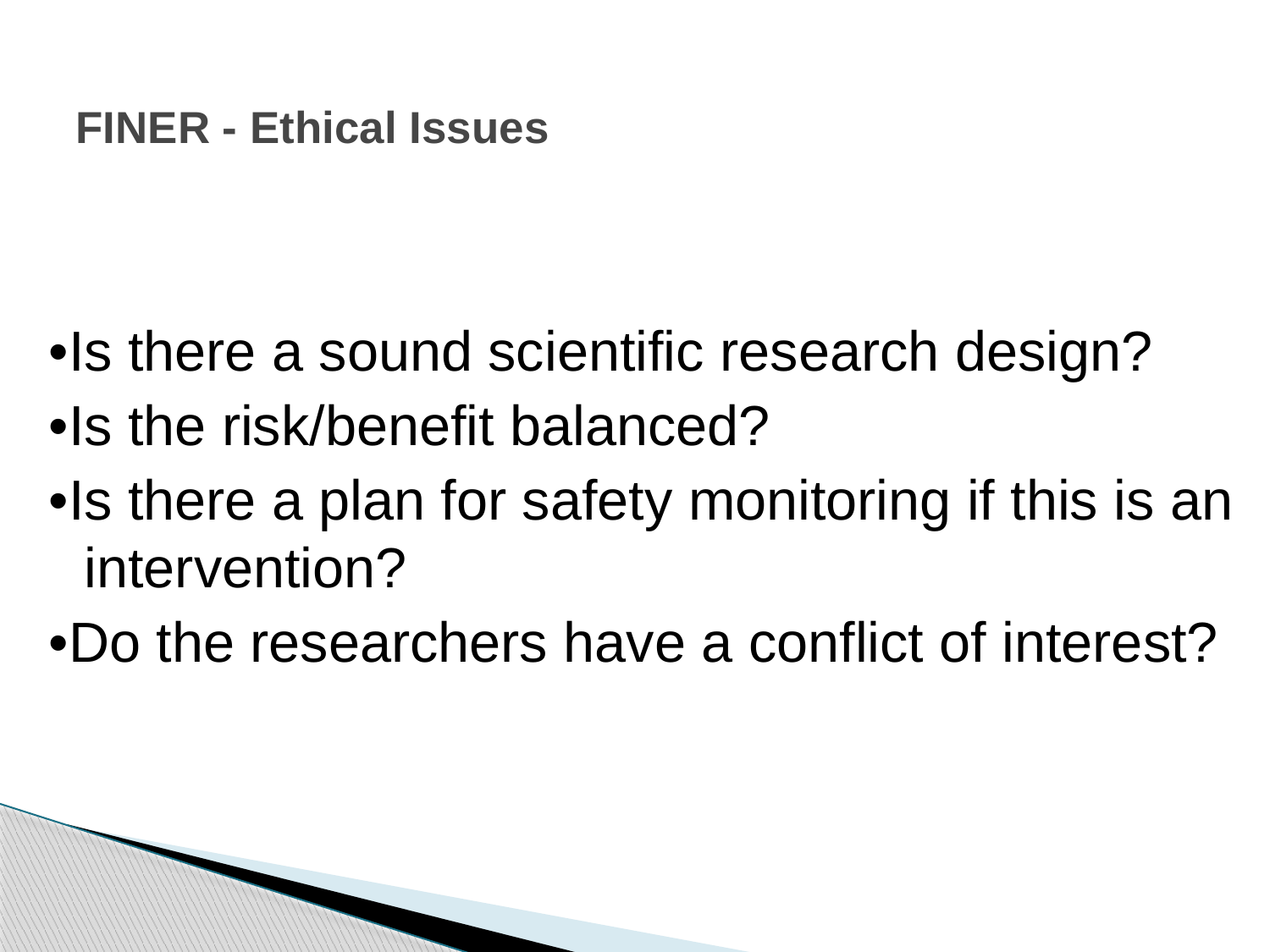

# FINER - Ethical Issues

•Is there a sound scientific research design?
•Is the risk/benefit balanced?
•Is there a plan for safety monitoring if this is an intervention?
•Do the researchers have a conflict of interest?